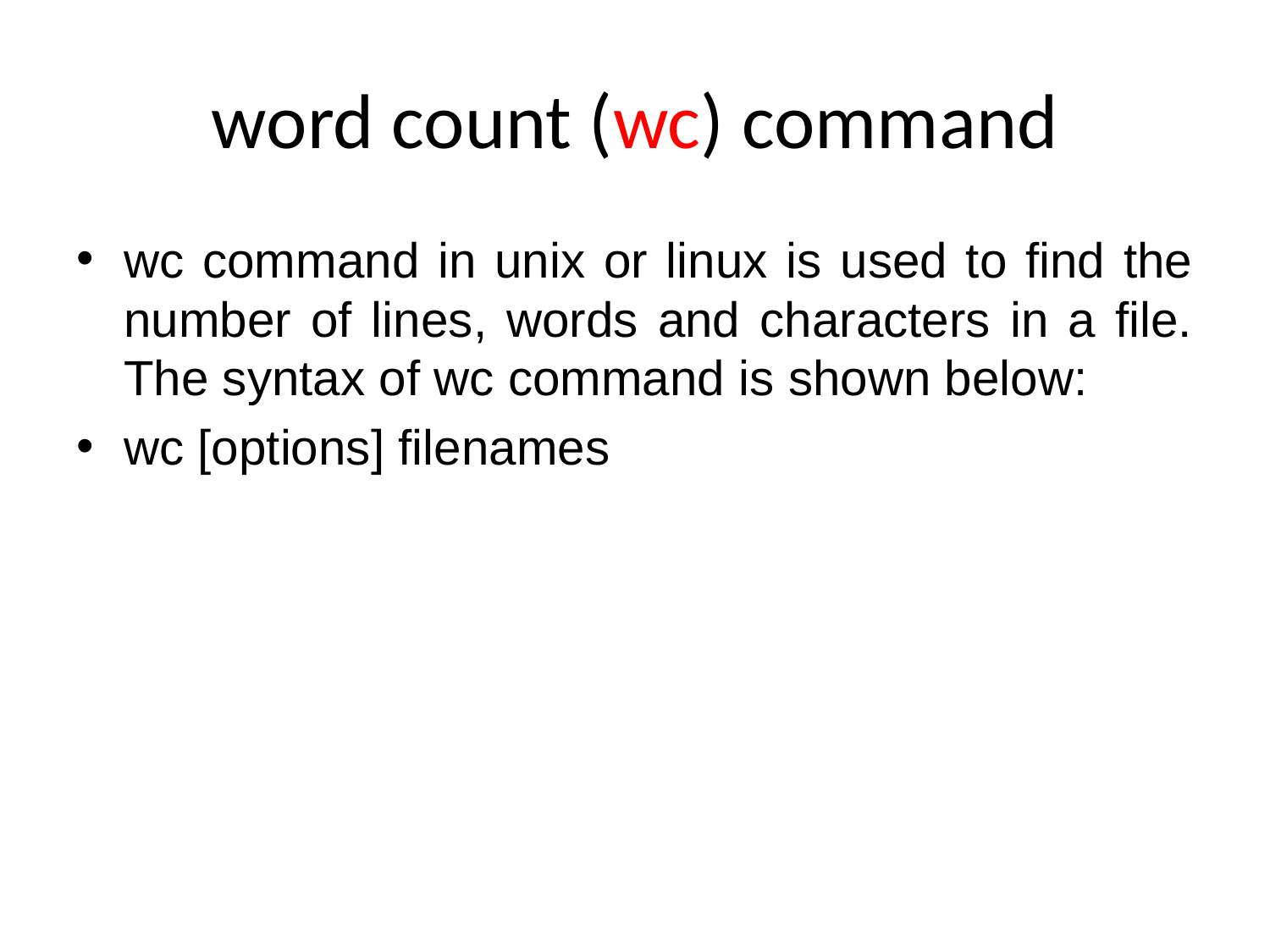

# word count (wc) command
wc command in unix or linux is used to find the number of lines, words and characters in a file. The syntax of wc command is shown below:
wc [options] filenames